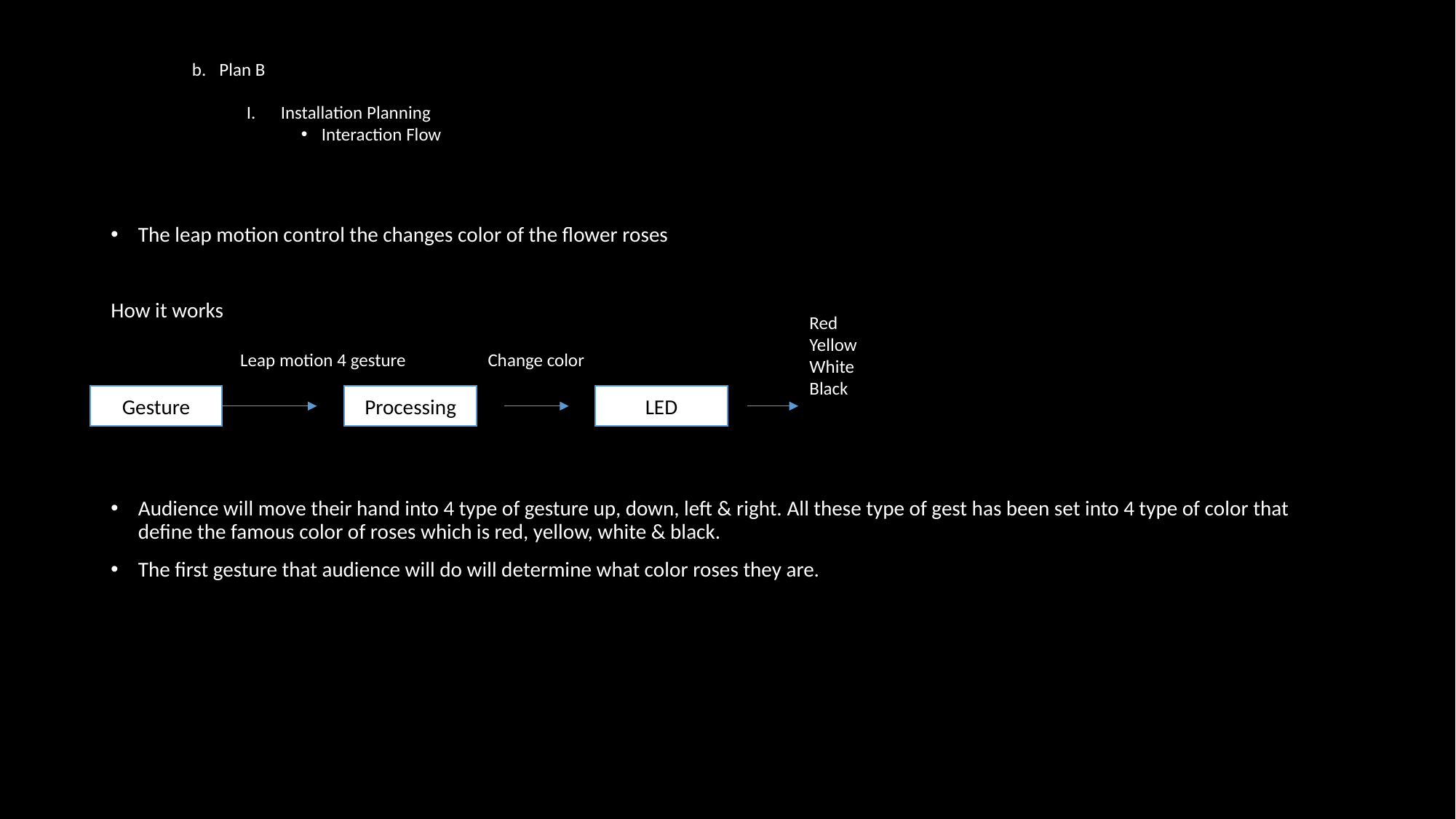

Plan B

Installation Planning
Interaction Flow

The leap motion control the changes color of the flower roses

How it works

Audience will move their hand into 4 type of gesture up, down, left & right. All these type of gest has been set into 4 type of color that define the famous color of roses which is red, yellow, white & black.
The first gesture that audience will do will determine what color roses they are.
Red
Yellow
White
Black
Leap motion 4 gesture
Change color
Gesture
Processing
LED